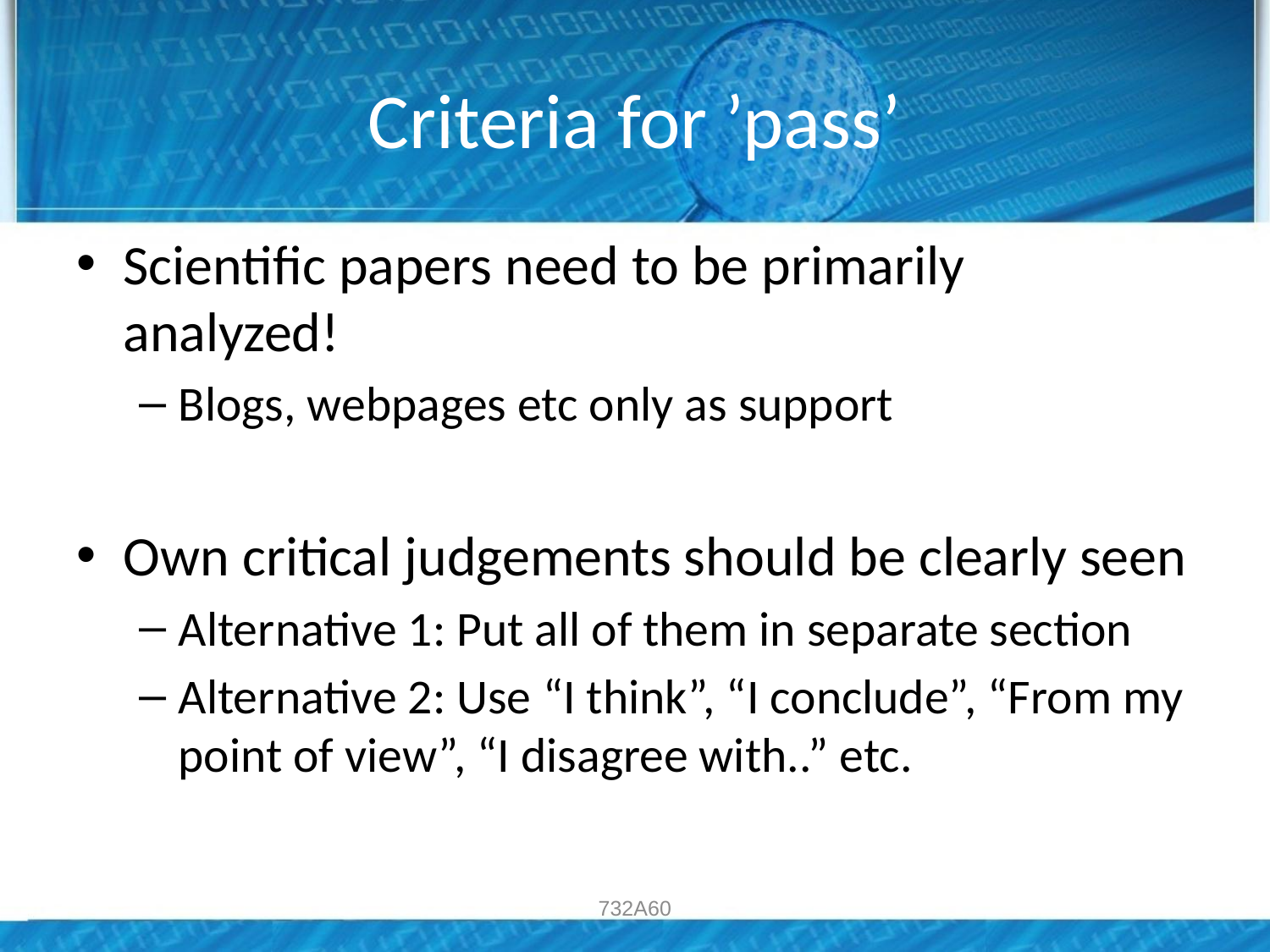

# Criteria for ’pass’
Scientific papers need to be primarily analyzed!
Blogs, webpages etc only as support

Own critical judgements should be clearly seen
Alternative 1: Put all of them in separate section
Alternative 2: Use “I think”, “I conclude”, “From my point of view”, “I disagree with..” etc.
732A60